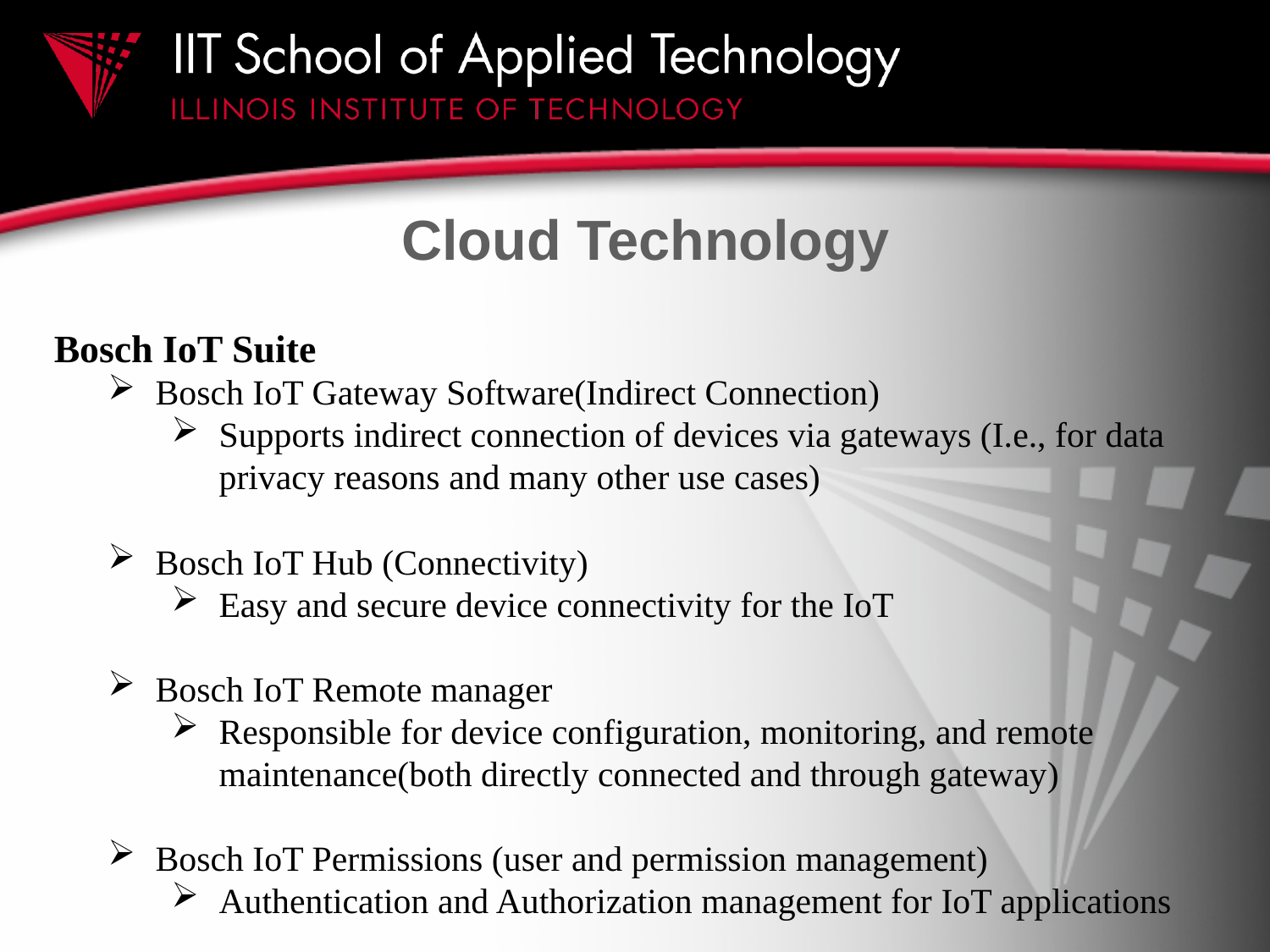

# Cloud Technology
 Bosch IoT Suite
Bosch IoT Gateway Software(Indirect Connection)
Supports indirect connection of devices via gateways (I.e., for data privacy reasons and many other use cases)

Bosch IoT Hub (Connectivity)
Easy and secure device connectivity for the IoT

Bosch IoT Remote manager
Responsible for device configuration, monitoring, and remote maintenance(both directly connected and through gateway)

Bosch IoT Permissions (user and permission management)
Authentication and Authorization management for IoT applications